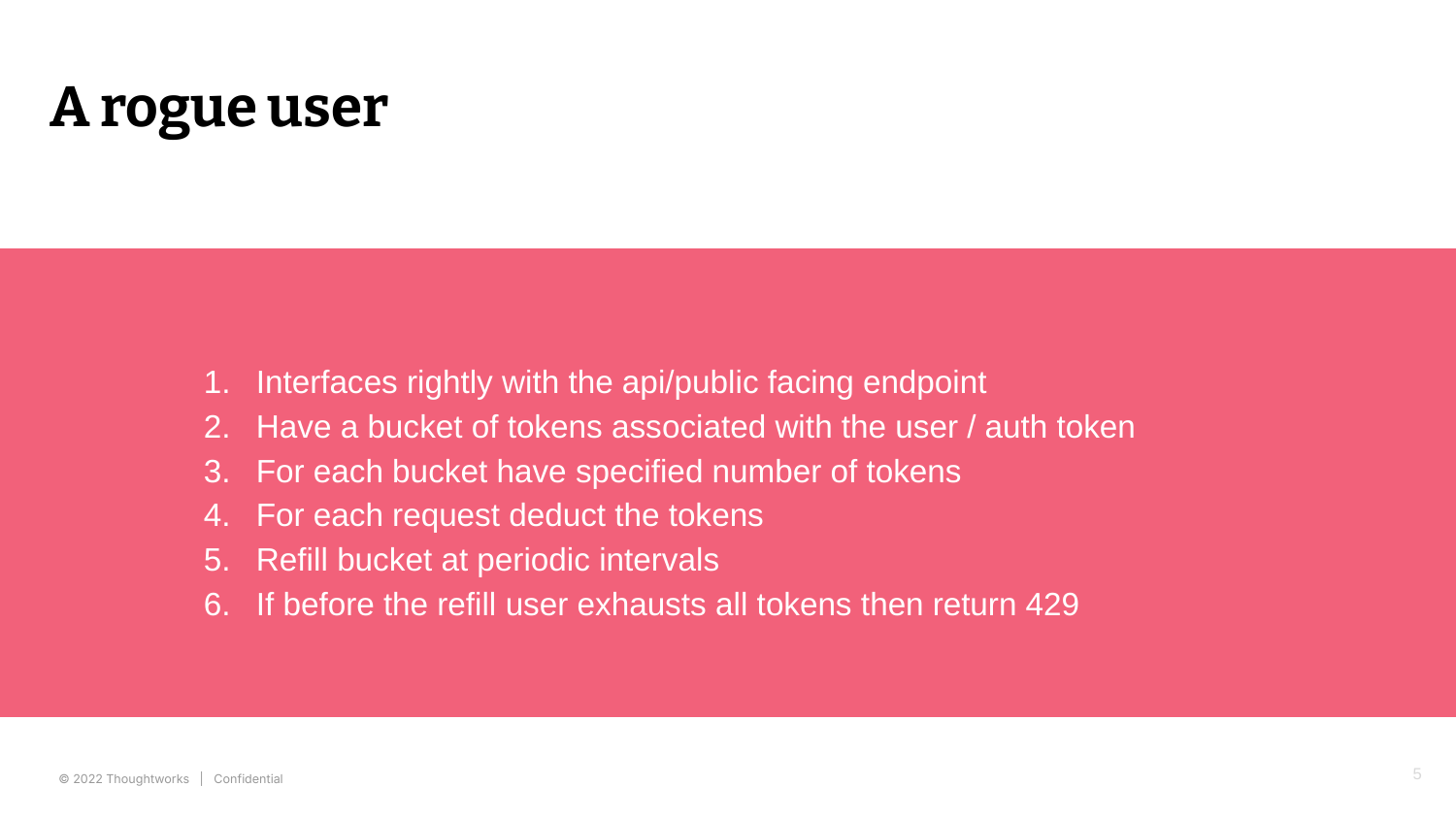

# A rogue user

Interfaces rightly with the api/public facing endpoint
Have a bucket of tokens associated with the user / auth token
For each bucket have specified number of tokens
For each request deduct the tokens
Refill bucket at periodic intervals
If before the refill user exhausts all tokens then return 429

5